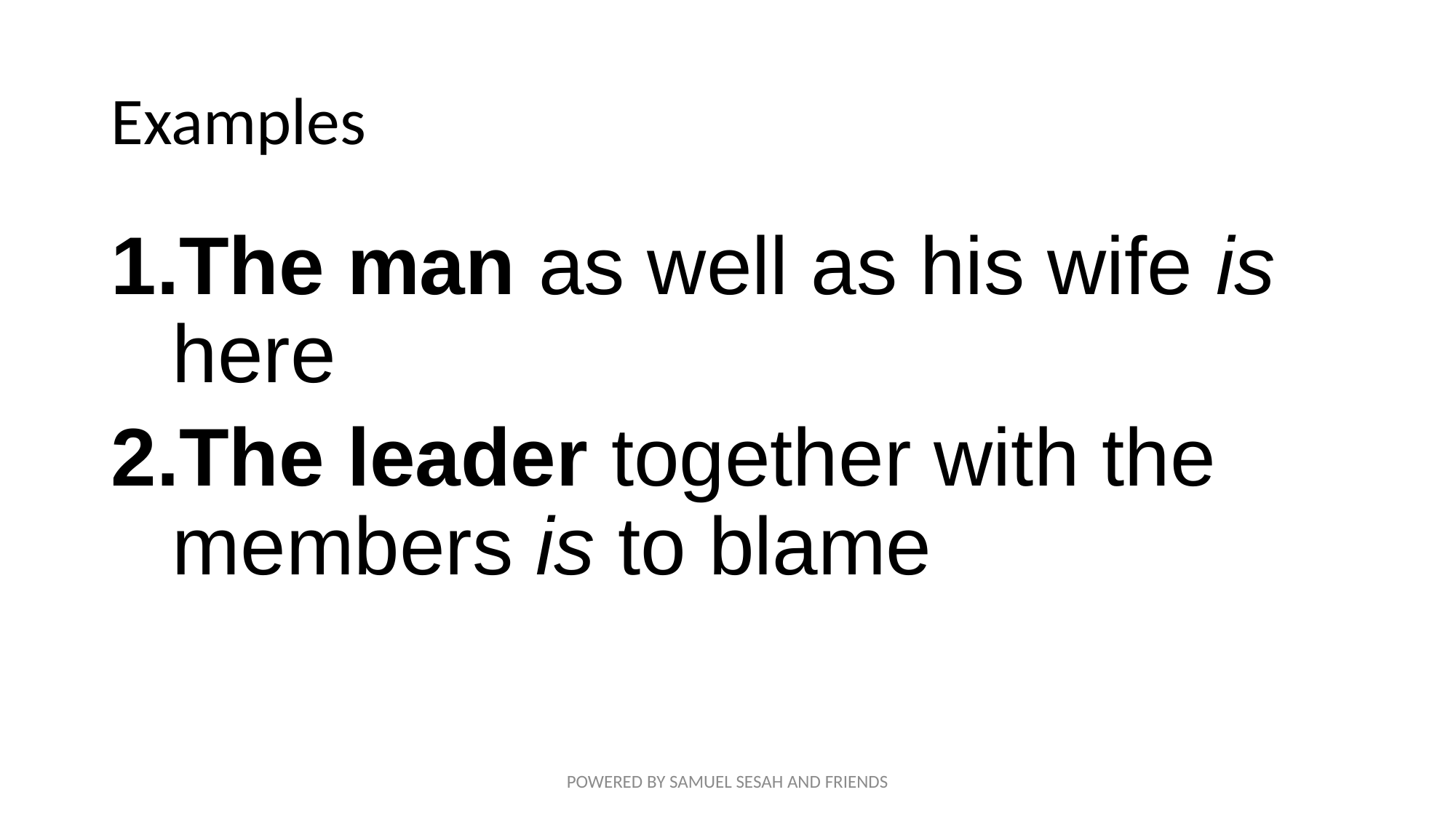

# Examples
The man as well as his wife is here
The leader together with the members is to blame
POWERED BY SAMUEL SESAH AND FRIENDS